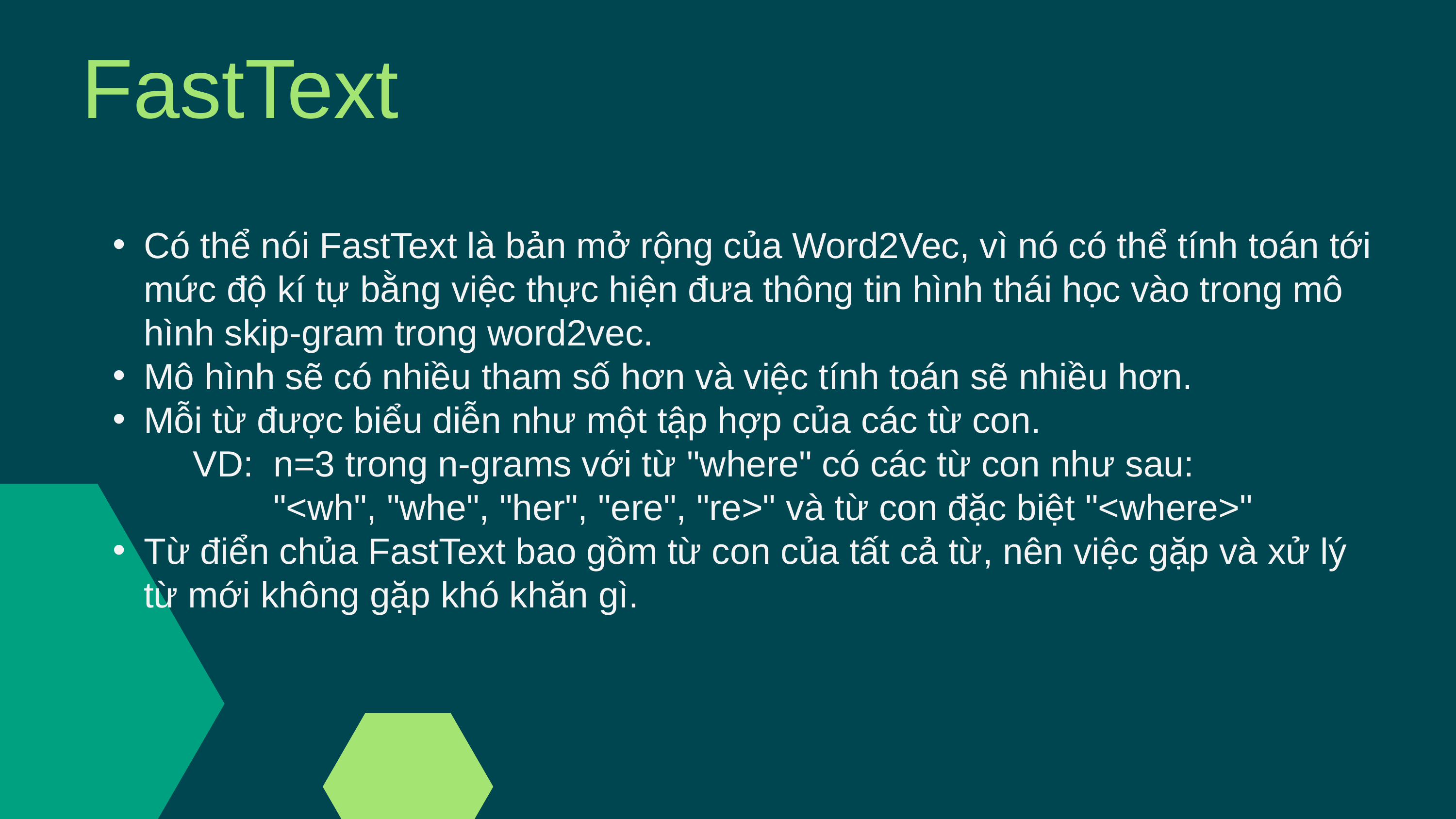

FastText
Có thể nói FastText là bản mở rộng của Word2Vec, vì nó có thể tính toán tới mức độ kí tự bằng việc thực hiện đưa thông tin hình thái học vào trong mô hình skip-gram trong word2vec.
Mô hình sẽ có nhiều tham số hơn và việc tính toán sẽ nhiều hơn.
Mỗi từ được biểu diễn như một tập hợp của các từ con.
           VD:  n=3 trong n-grams với từ "where" có các từ con như sau:
                   "<wh", "whe", "her", "ere", "re>" và từ con đặc biệt "<where>"
Từ điển chủa FastText bao gồm từ con của tất cả từ, nên việc gặp và xử lý từ mới không gặp khó khăn gì.